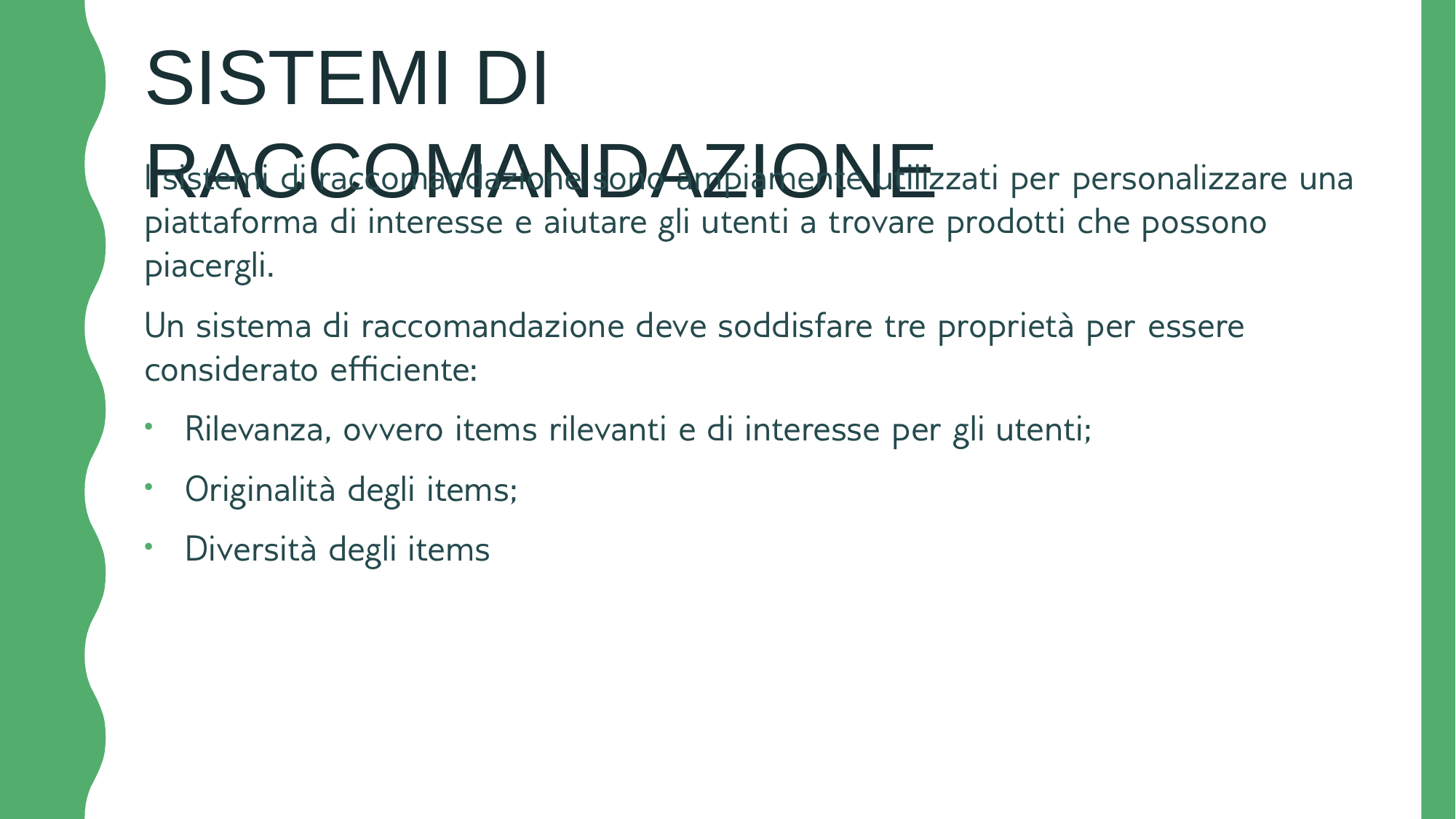

SISTEMI DI RACCOMANDAZIONE
I sistemi di raccomandazione sono ampiamente utilizzati per personalizzare una piattaforma di interesse e aiutare gli utenti a trovare prodotti che possono piacergli.
Un sistema di raccomandazione deve soddisfare tre proprietà per essere considerato efficiente:
Rilevanza, ovvero items rilevanti e di interesse per gli utenti;
Originalità degli items;
Diversità degli items